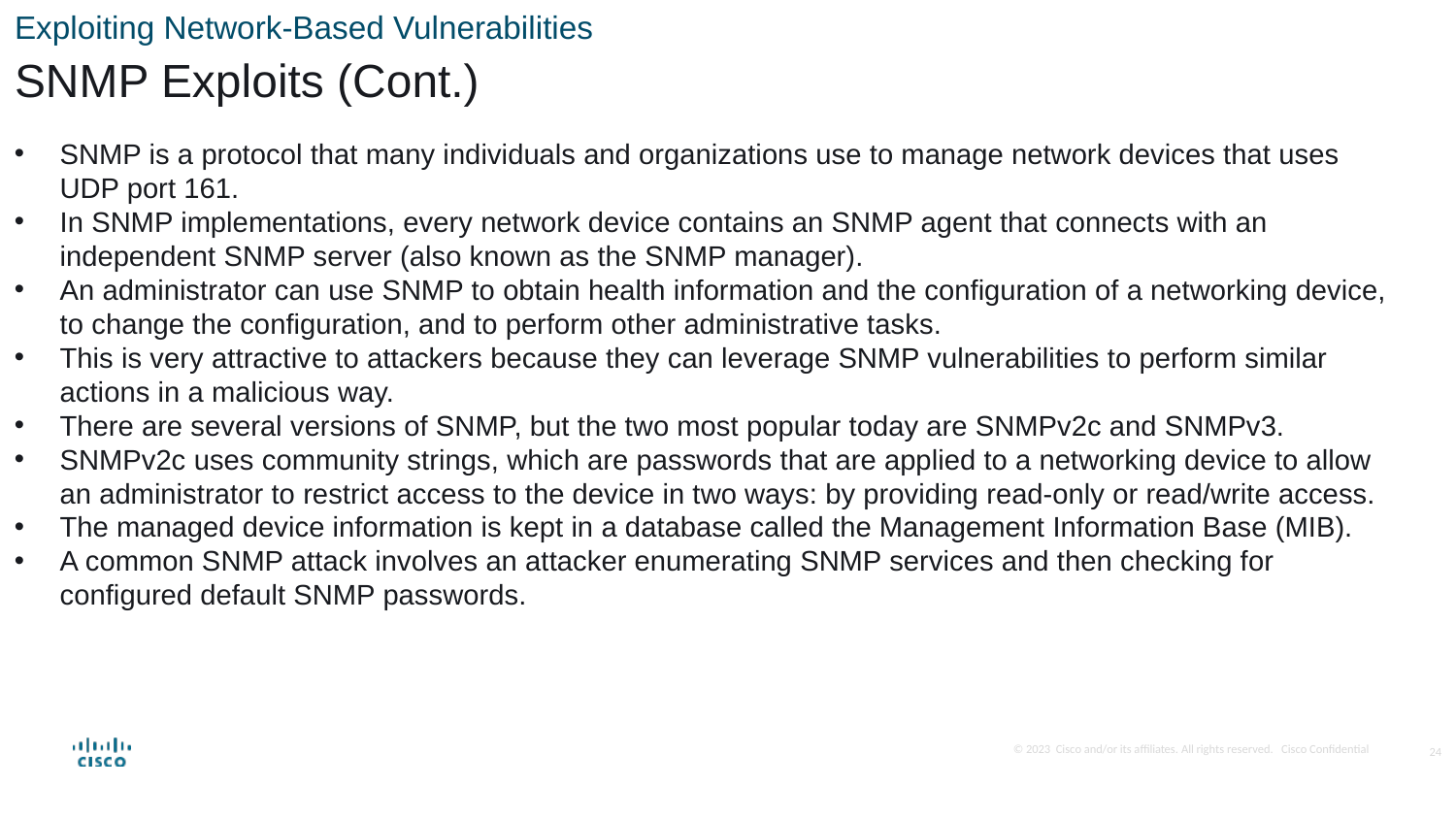

Exploiting Network-Based Vulnerabilities
SNMP Exploits (Cont.)

SNMP is a protocol that many individuals and organizations use to manage network devices that uses UDP port 161.
In SNMP implementations, every network device contains an SNMP agent that connects with an independent SNMP server (also known as the SNMP manager).
An administrator can use SNMP to obtain health information and the configuration of a networking device, to change the configuration, and to perform other administrative tasks.
This is very attractive to attackers because they can leverage SNMP vulnerabilities to perform similar actions in a malicious way.
There are several versions of SNMP, but the two most popular today are SNMPv2c and SNMPv3.
SNMPv2c uses community strings, which are passwords that are applied to a networking device to allow an administrator to restrict access to the device in two ways: by providing read-only or read/write access.
The managed device information is kept in a database called the Management Information Base (MIB).
A common SNMP attack involves an attacker enumerating SNMP services and then checking for configured default SNMP passwords.
24